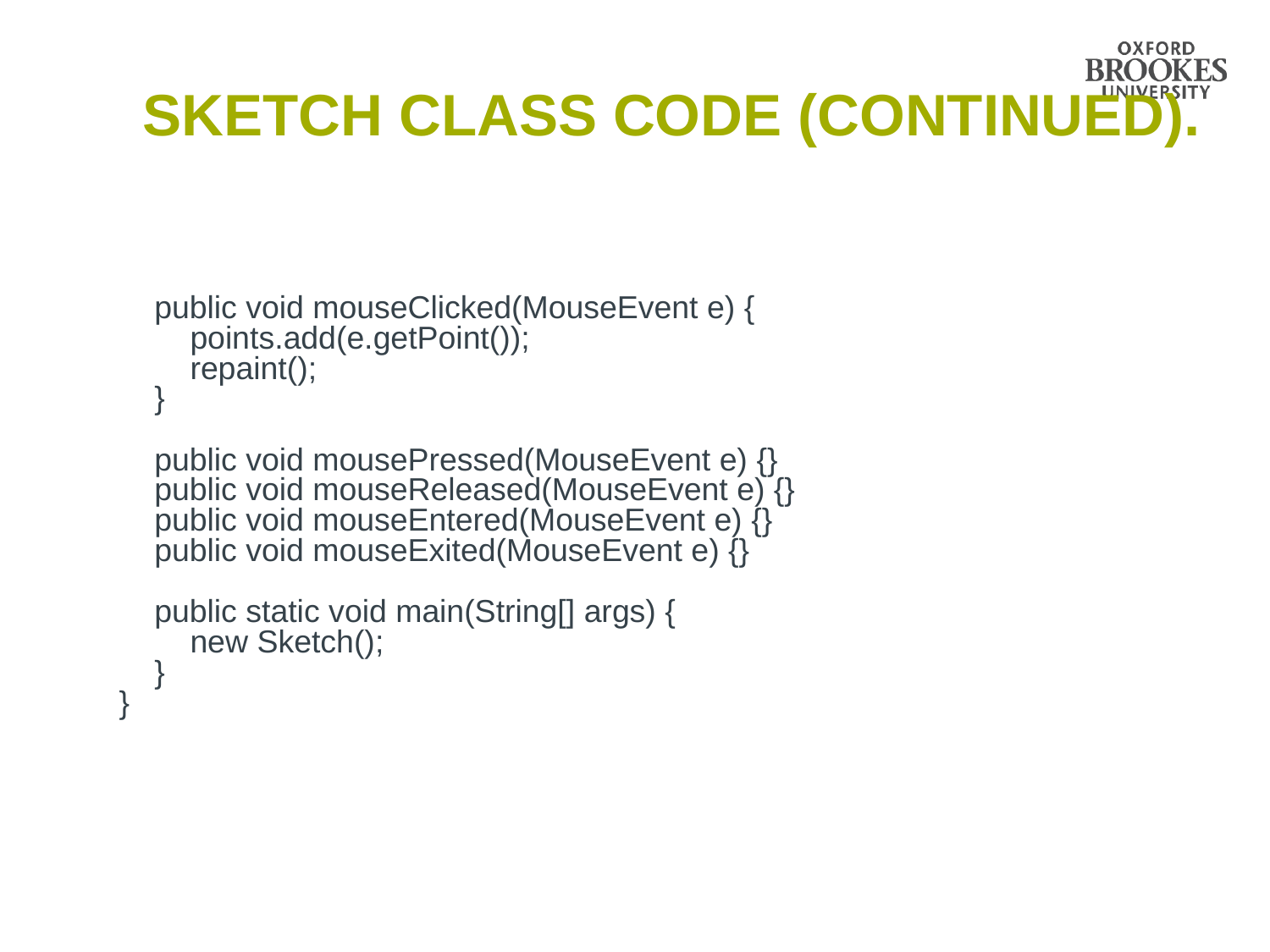

# Sketch Class Code (Continued).
    public void mouseClicked(MouseEvent e) {
        points.add(e.getPoint());
        repaint();
    }

    public void mousePressed(MouseEvent e) {}
    public void mouseReleased(MouseEvent e) {}
    public void mouseEntered(MouseEvent e) {}
    public void mouseExited(MouseEvent e) {}

    public static void main(String[] args) {
        new Sketch();
    }
}